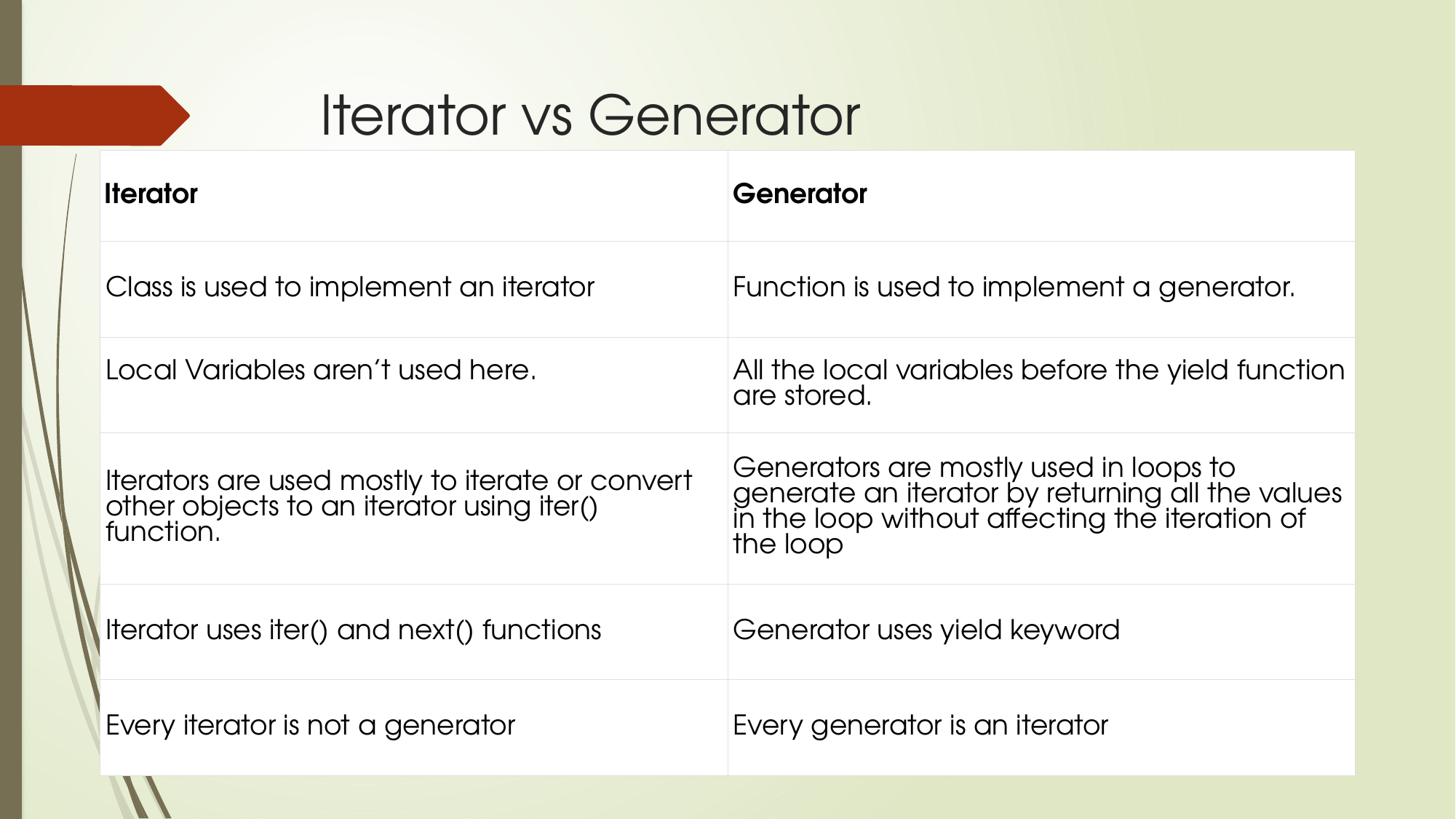

# Iterator vs Generator
| Iterator | Generator |
| --- | --- |
| Class is used to implement an iterator | Function is used to implement a generator. |
| Local Variables aren’t used here. | All the local variables before the yield function are stored. |
| Iterators are used mostly to iterate or convert other objects to an iterator using iter() function. | Generators are mostly used in loops to generate an iterator by returning all the values in the loop without affecting the iteration of the loop |
| Iterator uses iter() and next() functions | Generator uses yield keyword |
| Every iterator is not a generator | Every generator is an iterator |